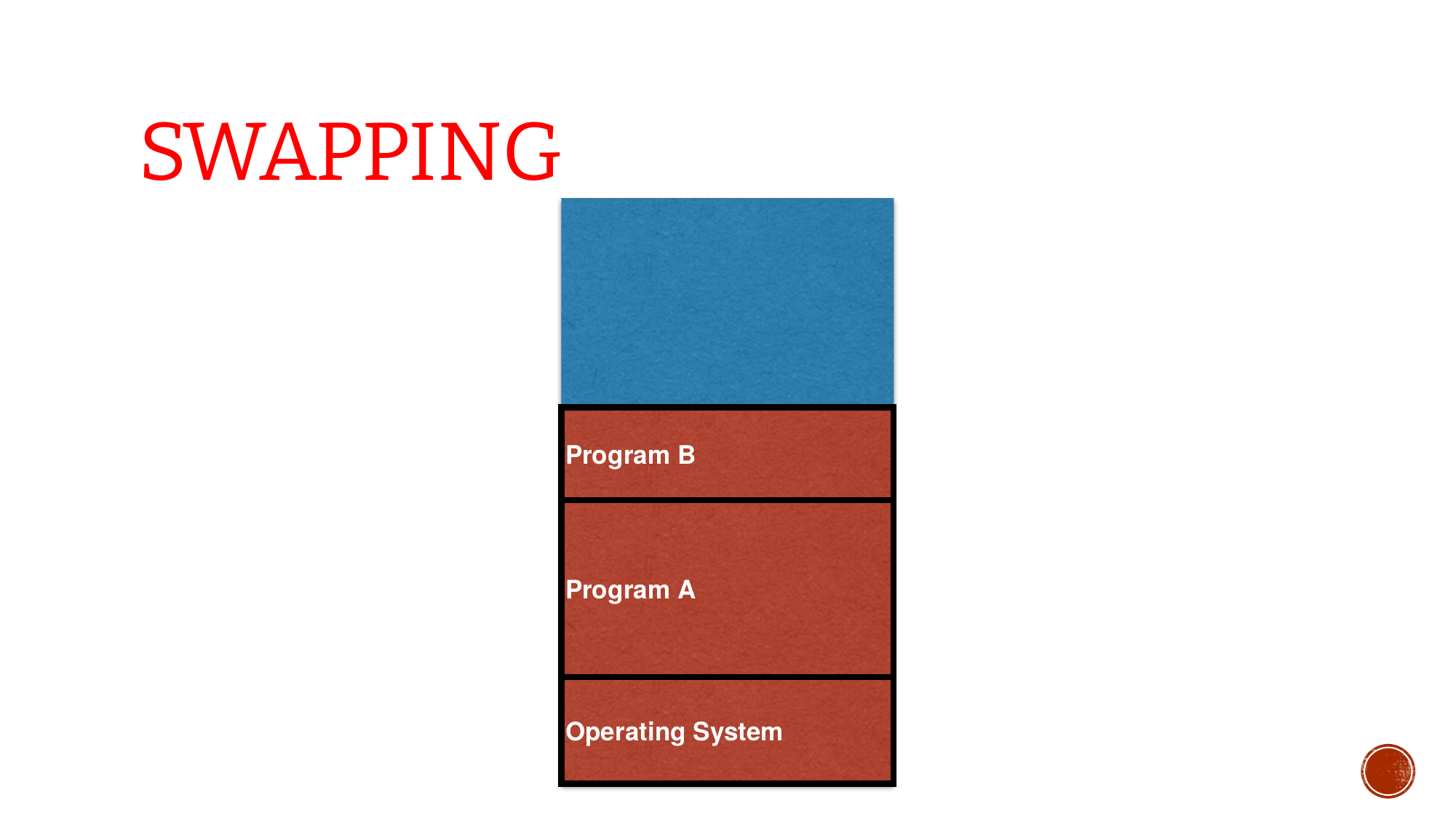

# Swapping

Program B
Program A
Operating System